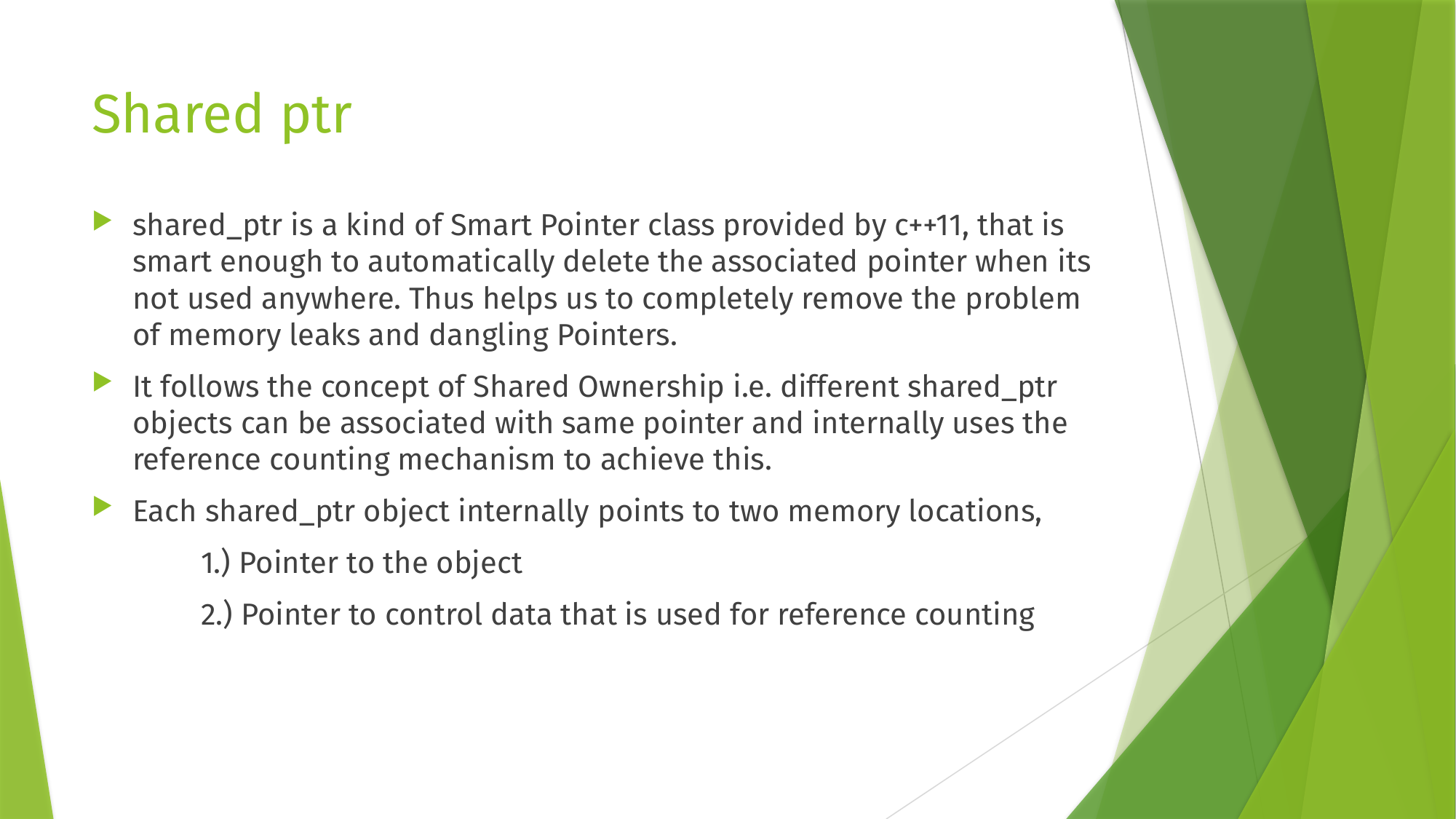

# Shared ptr
shared_ptr is a kind of Smart Pointer class provided by c++11, that is smart enough to automatically delete the associated pointer when its not used anywhere. Thus helps us to completely remove the problem of memory leaks and dangling Pointers.
It follows the concept of Shared Ownership i.e. different shared_ptr objects can be associated with same pointer and internally uses the reference counting mechanism to achieve this.
Each shared_ptr object internally points to two memory locations,
	1.) Pointer to the object
	2.) Pointer to control data that is used for reference counting